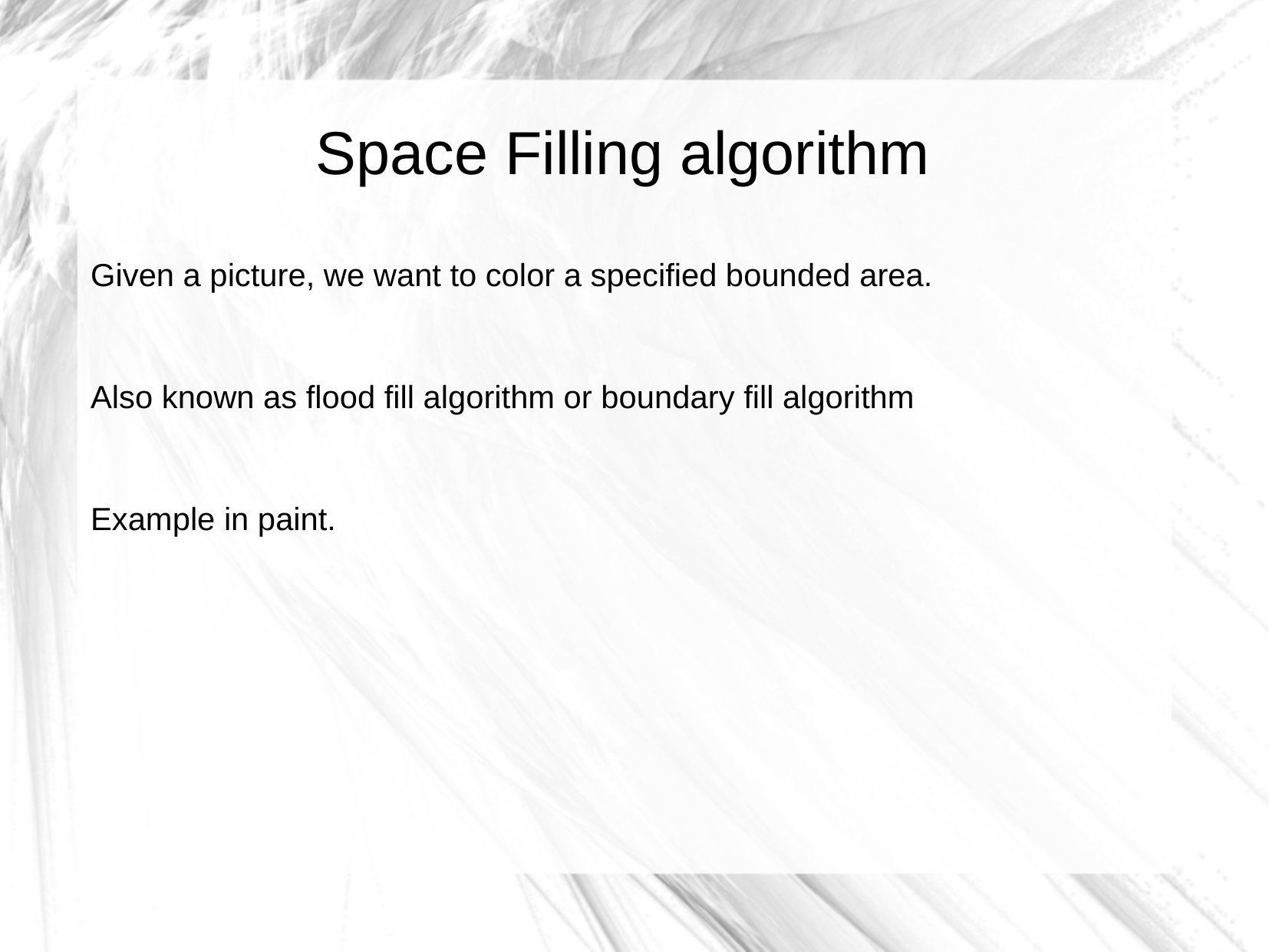

Space Filling algorithm
Given a picture, we want to color a specified bounded area.

Also known as flood fill algorithm or boundary fill algorithm

Example in paint.